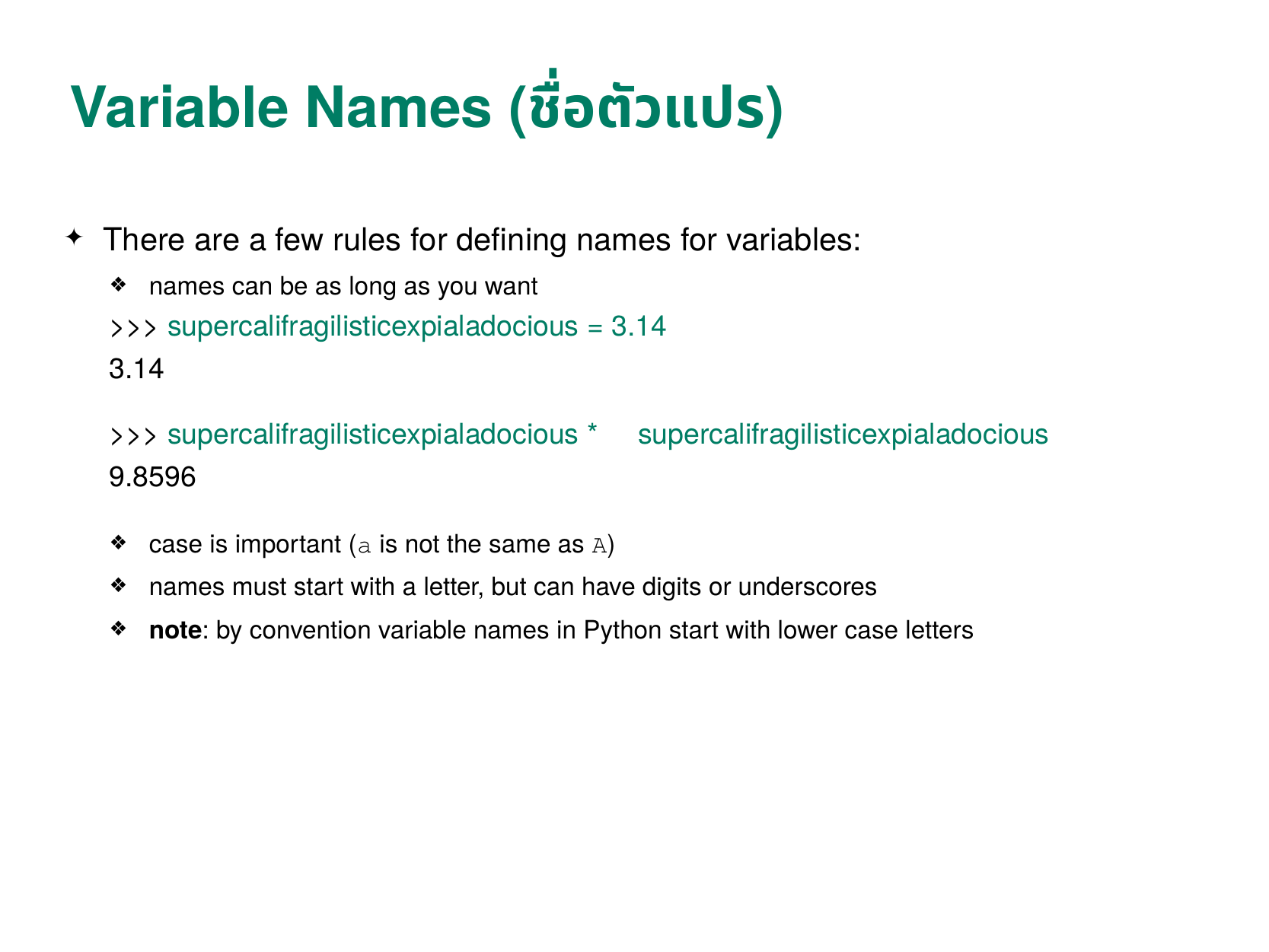

# Variable Names (ชื่อตัวแปร)
There are a few rules for defining names for variables:
names can be as long as you want
>>> supercalifragilisticexpialadocious = 3.14
3.14
>>> supercalifragilisticexpialadocious *     supercalifragilisticexpialadocious
9.8596
case is important (a is not the same as A)
names must start with a letter, but can have digits or underscores
note: by convention variable names in Python start with lower case letters